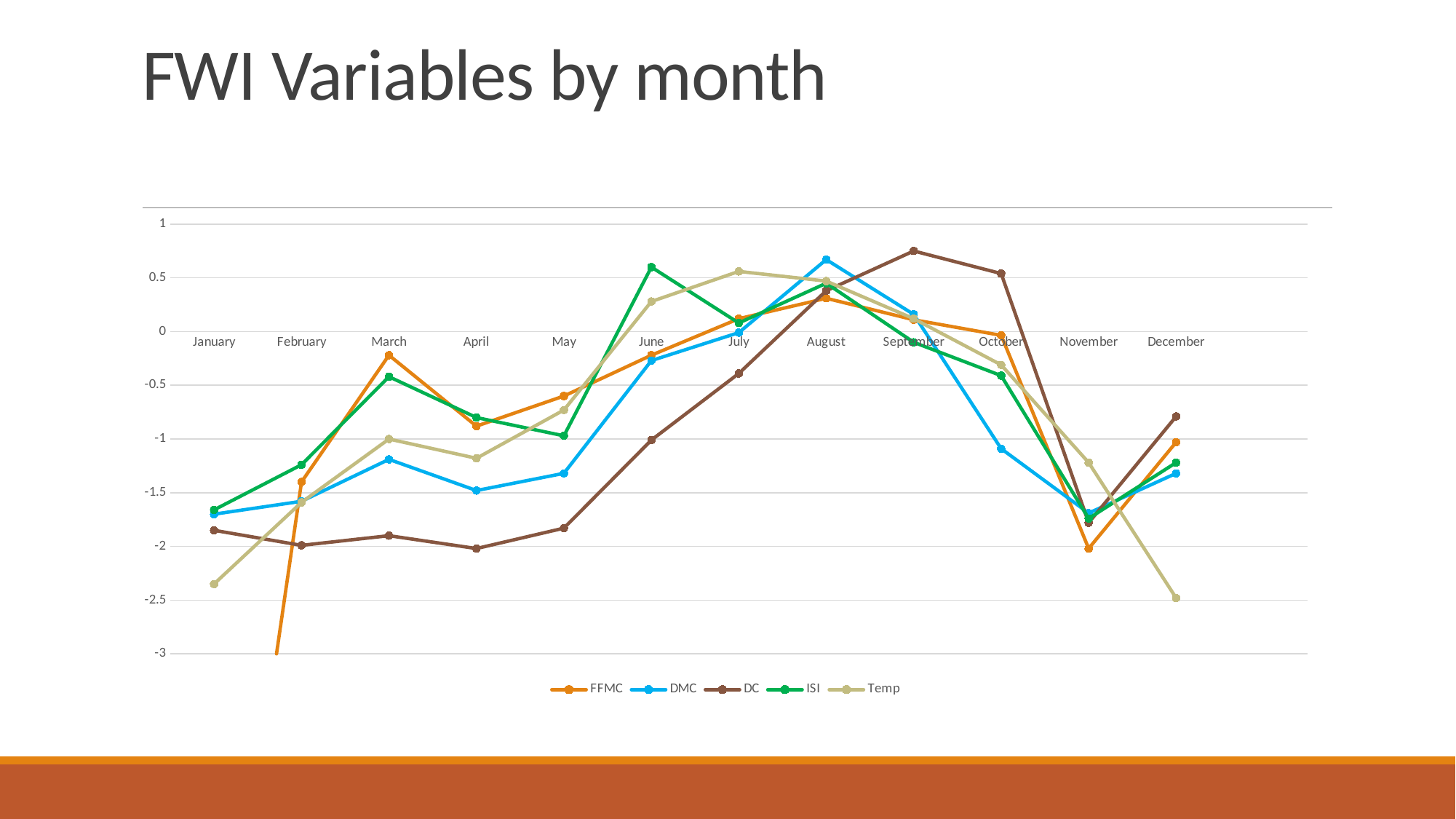

# FWI Variables by month

### Chart

| Category | FFMC | DMC | DC | ISI | Temp |
|---|---|---|---|---|---|
| January | -7.0 | -1.7 | -1.85 | -1.66 | -2.35 |
| February | -1.4 | -1.58 | -1.99 | -1.24 | -1.59 |
| March | -0.22 | -1.19 | -1.9 | -0.42 | -1.0 |
| April | -0.88 | -1.48 | -2.02 | -0.8 | -1.18 |
| May | -0.6 | -1.32 | -1.83 | -0.97 | -0.73 |
| June | -0.22 | -0.27 | -1.01 | 0.6 | 0.28 |
| July | 0.12 | -0.01 | -0.39 | 0.08 | 0.56 |
| August | 0.31 | 0.67 | 0.38 | 0.45 | 0.47 |
| September | 0.11 | 0.16 | 0.75 | -0.1 | 0.12 |
| October | -0.035 | -1.09 | 0.54 | -0.41 | -0.31 |
| November | -2.02 | -1.69 | -1.78 | -1.74 | -1.22 |
| December | -1.03 | -1.32 | -0.79 | -1.22 | -2.48 |